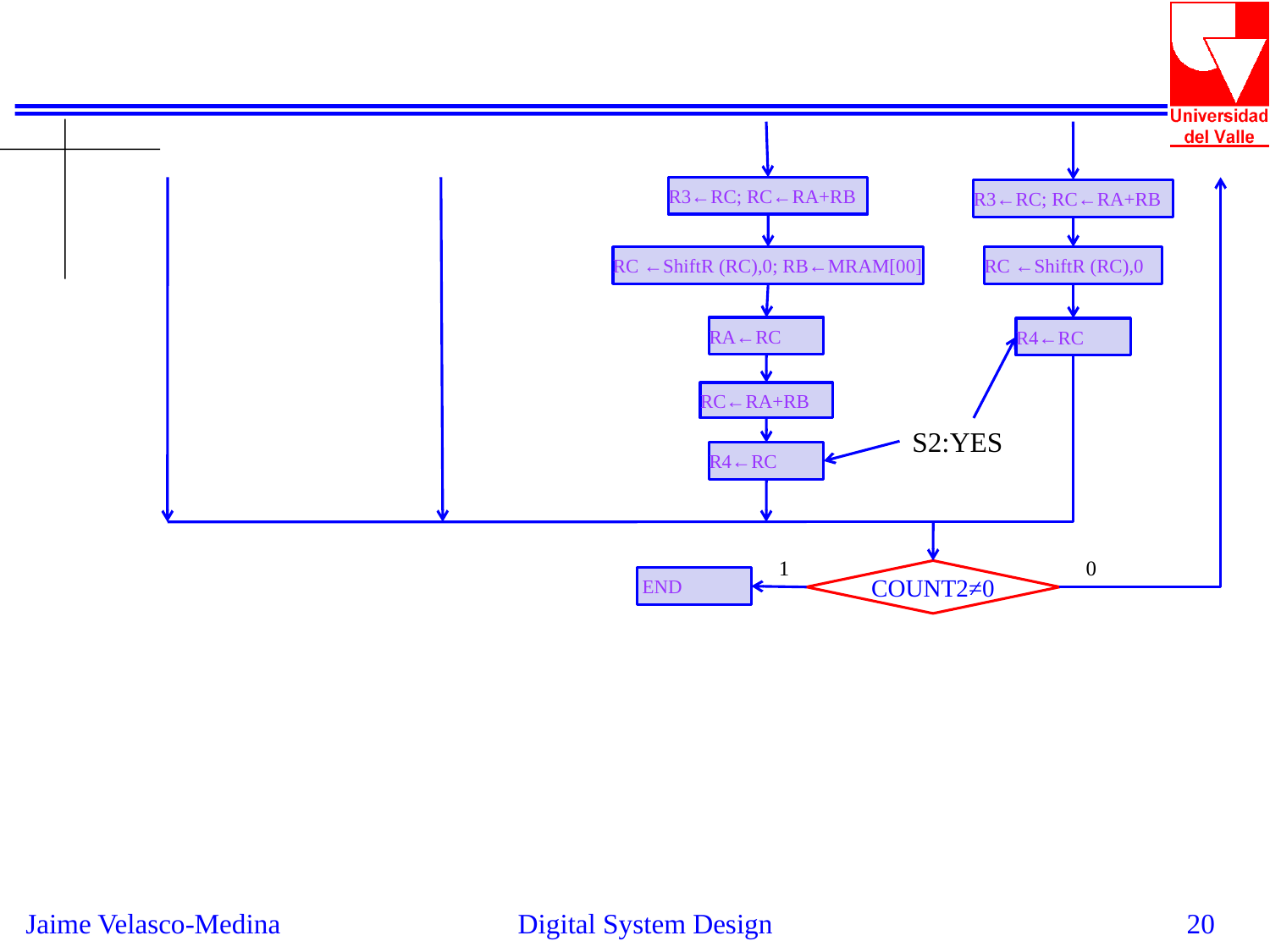

R3←RC; RC←RA+RB
R3←RC; RC←RA+RB
RC ←ShiftR (RC),0; RB←MRAM[00]
RC ←ShiftR (RC),0
RA←RC
R4←RC
RC←RA+RB
S2:YES
R4←RC
1
0
COUNT2≠0
END